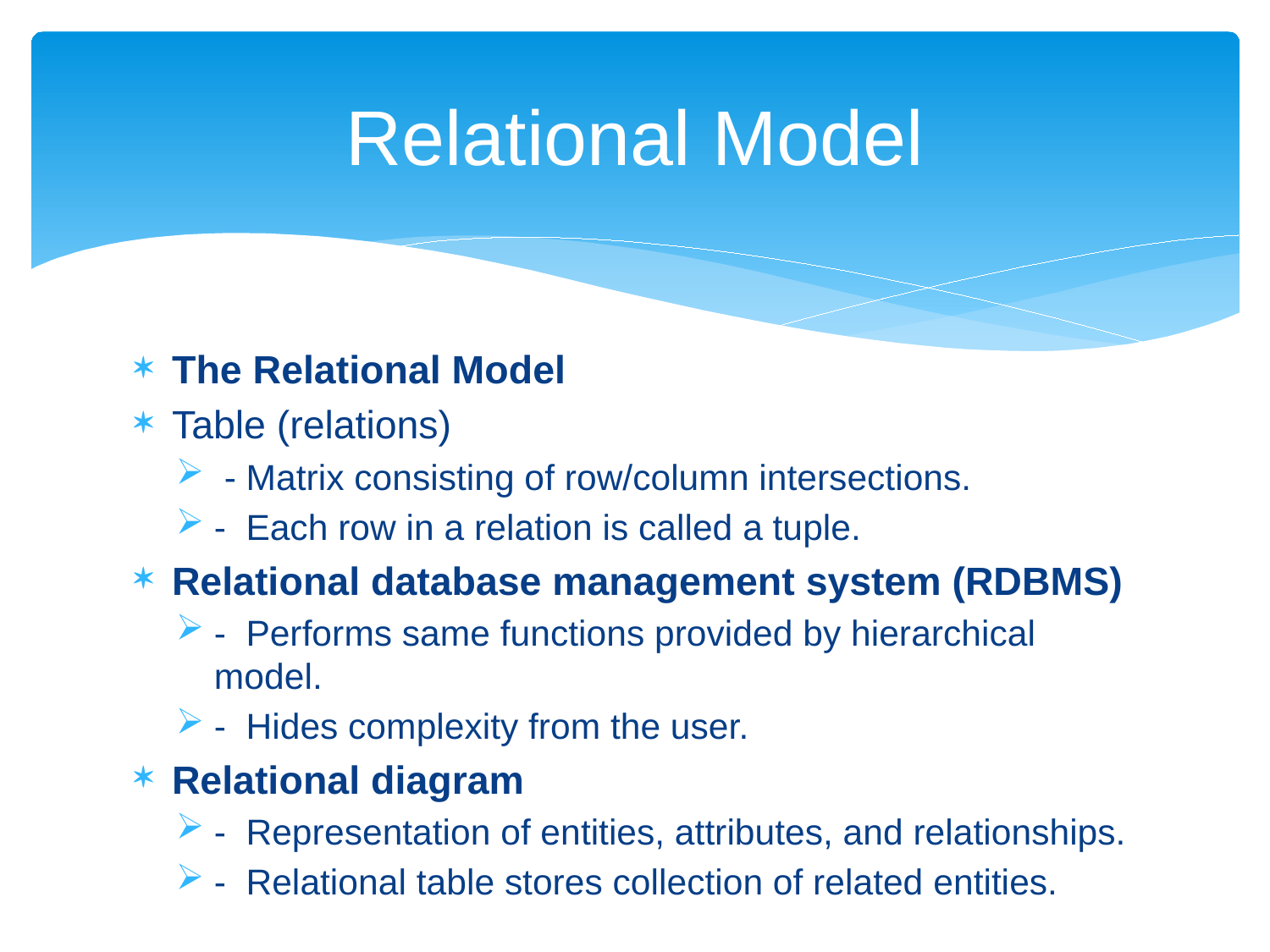

# Relational Model
The Relational Model
Table (relations)
 - Matrix consisting of row/column intersections.
-  Each row in a relation is called a tuple.
Relational database management system (RDBMS)
-  Performs same functions provided by hierarchical model.
-  Hides complexity from the user.
Relational diagram
-  Representation of entities, attributes, and relationships.
-  Relational table stores collection of related entities.